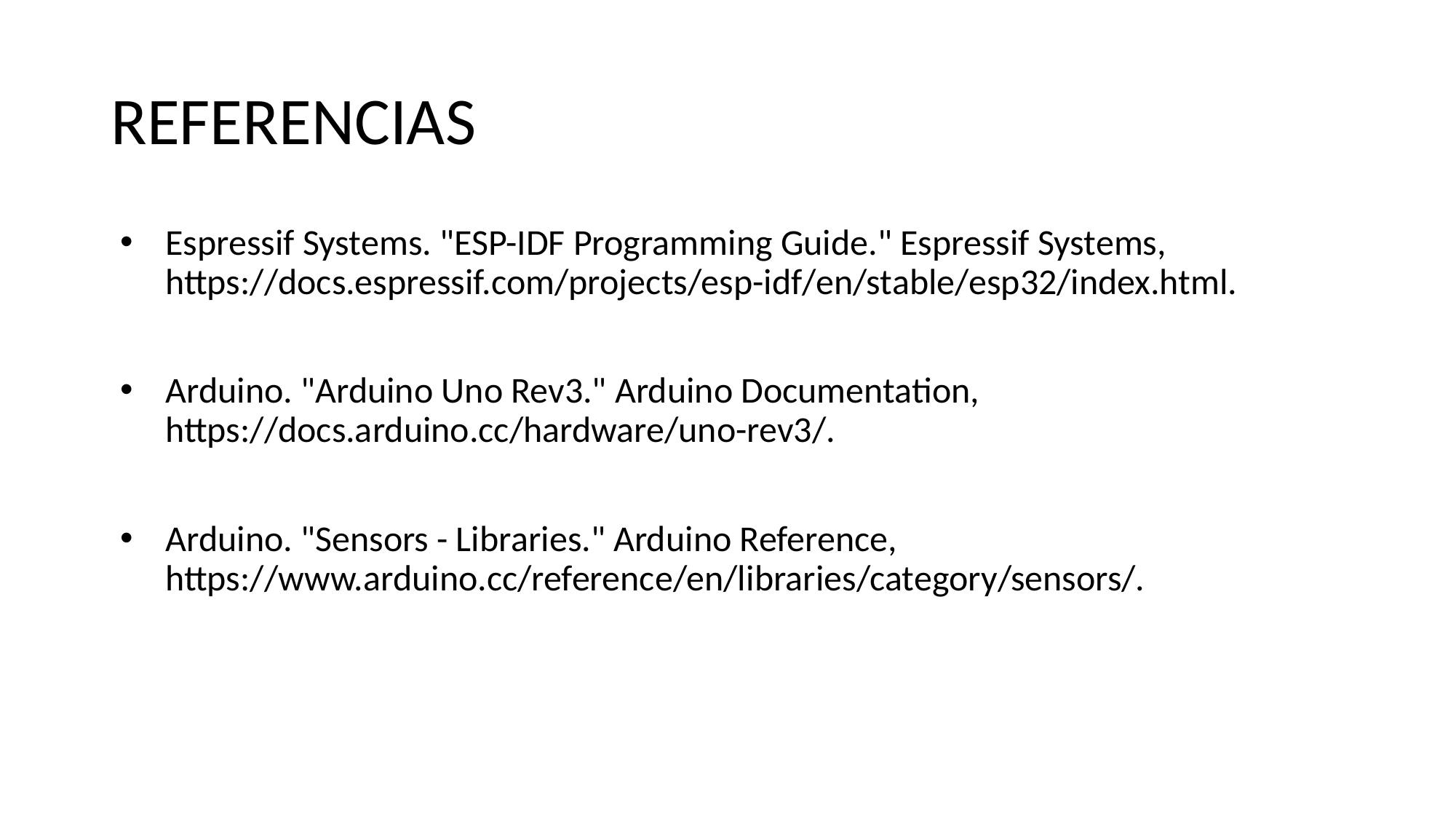

# REFERENCIAS
Espressif Systems. "ESP-IDF Programming Guide." Espressif Systems, https://docs.espressif.com/projects/esp-idf/en/stable/esp32/index.html.

Arduino. "Arduino Uno Rev3." Arduino Documentation, https://docs.arduino.cc/hardware/uno-rev3/.

Arduino. "Sensors - Libraries." Arduino Reference, https://www.arduino.cc/reference/en/libraries/category/sensors/.